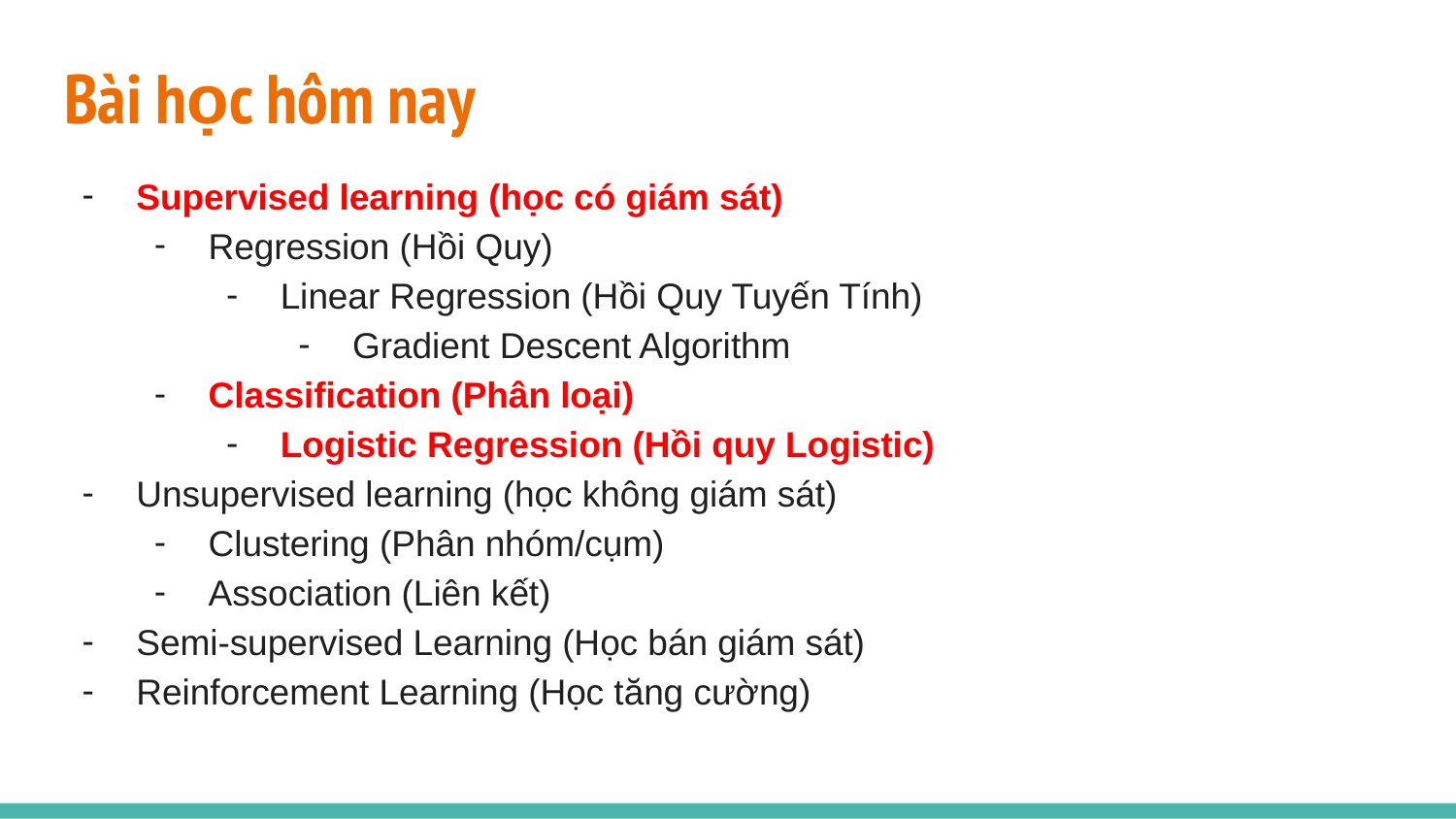

# Bài học hôm nay
Supervised learning (học có giám sát)
Regression (Hồi Quy)
Linear Regression (Hồi Quy Tuyến Tính)
Gradient Descent Algorithm
Classification (Phân loại)
Logistic Regression (Hồi quy Logistic)
Unsupervised learning (học không giám sát)
Clustering (Phân nhóm/cụm)
Association (Liên kết)
Semi-supervised Learning (Học bán giám sát)
Reinforcement Learning (Học tăng cường)